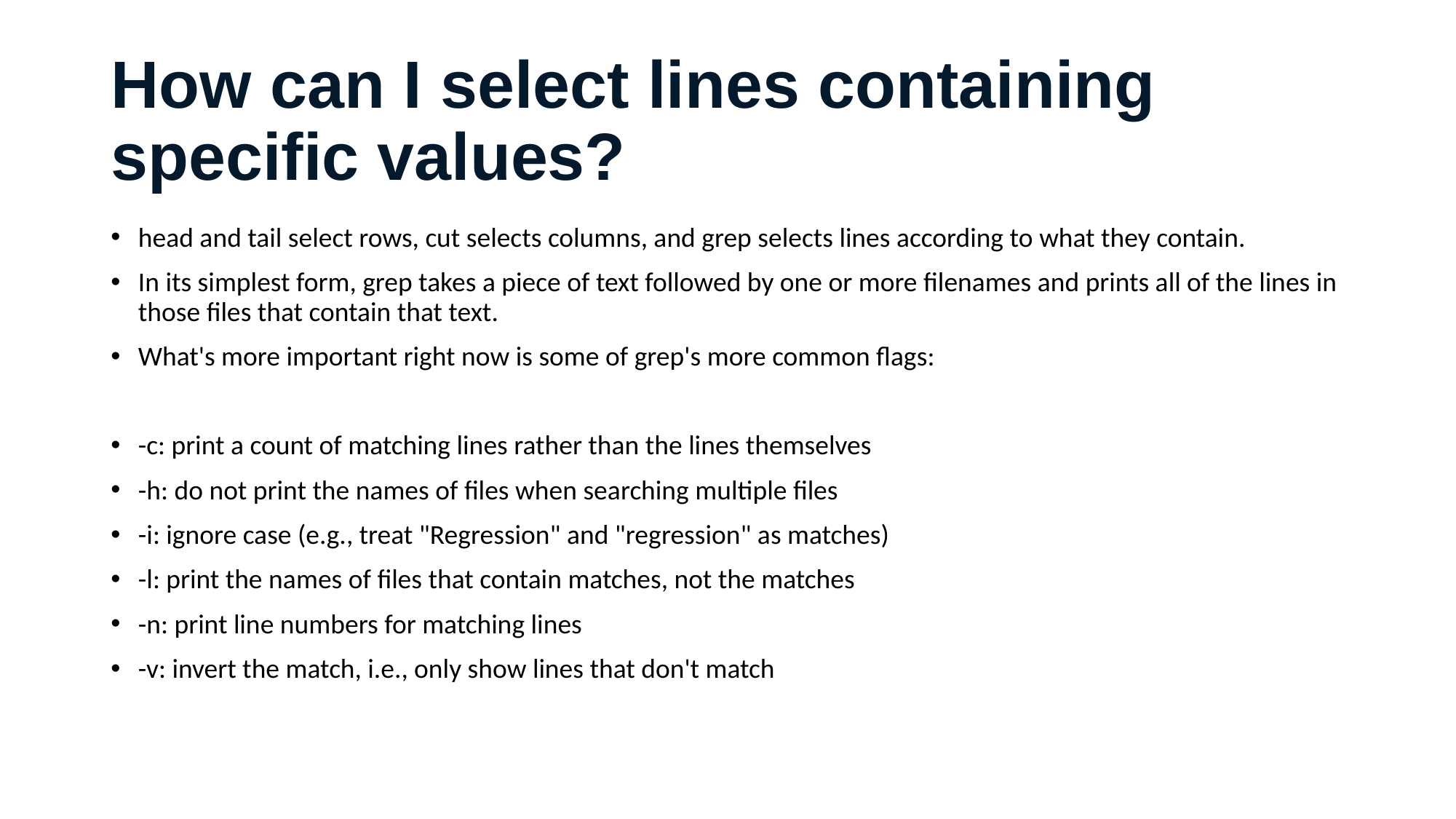

# How can I select lines containing specific values?
head and tail select rows, cut selects columns, and grep selects lines according to what they contain.
In its simplest form, grep takes a piece of text followed by one or more filenames and prints all of the lines in those files that contain that text.
What's more important right now is some of grep's more common flags:

-c: print a count of matching lines rather than the lines themselves
-h: do not print the names of files when searching multiple files
-i: ignore case (e.g., treat "Regression" and "regression" as matches)
-l: print the names of files that contain matches, not the matches
-n: print line numbers for matching lines
-v: invert the match, i.e., only show lines that don't match